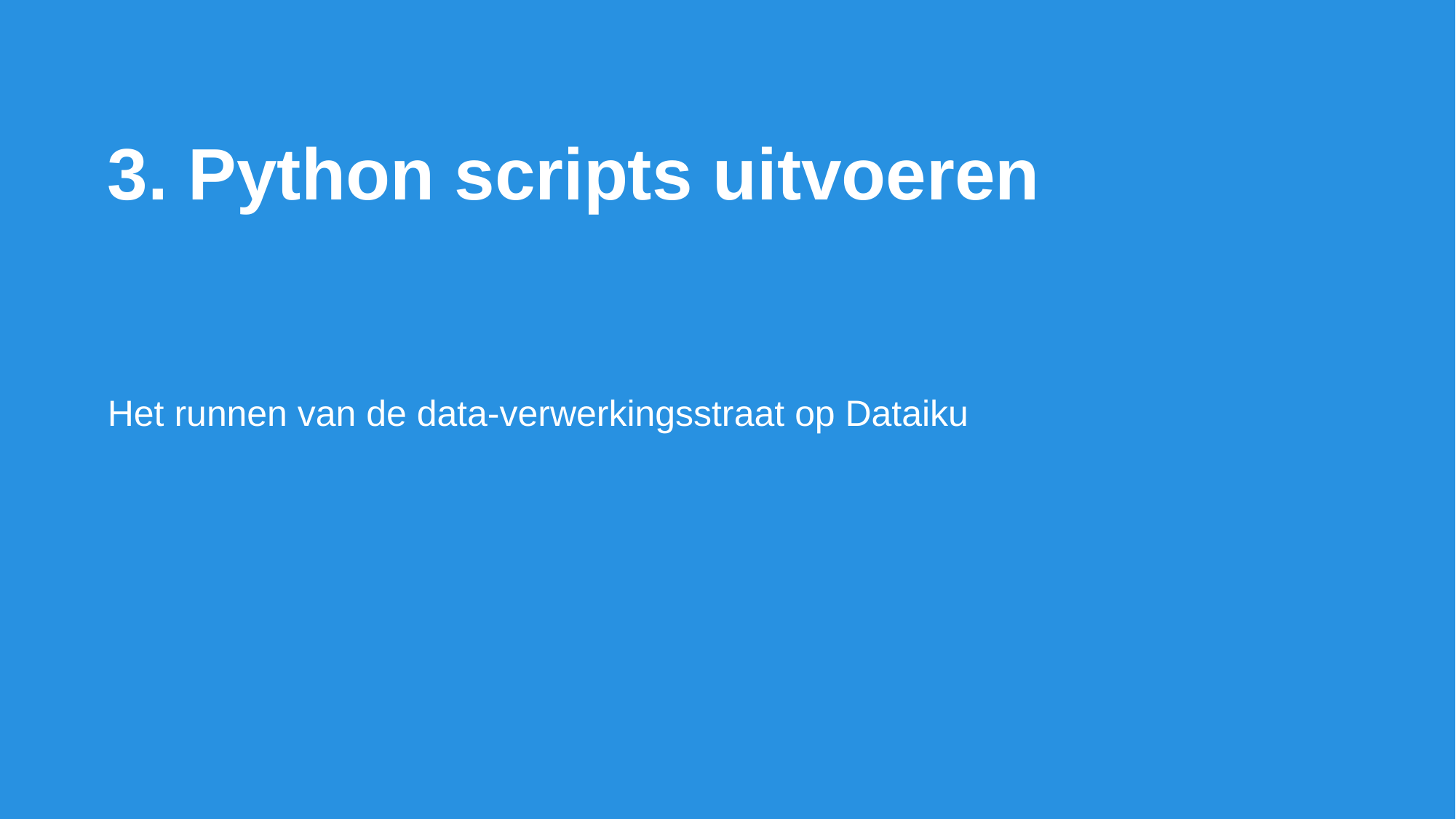

# 3. Python scripts uitvoeren
Het runnen van de data-verwerkingsstraat op Dataiku